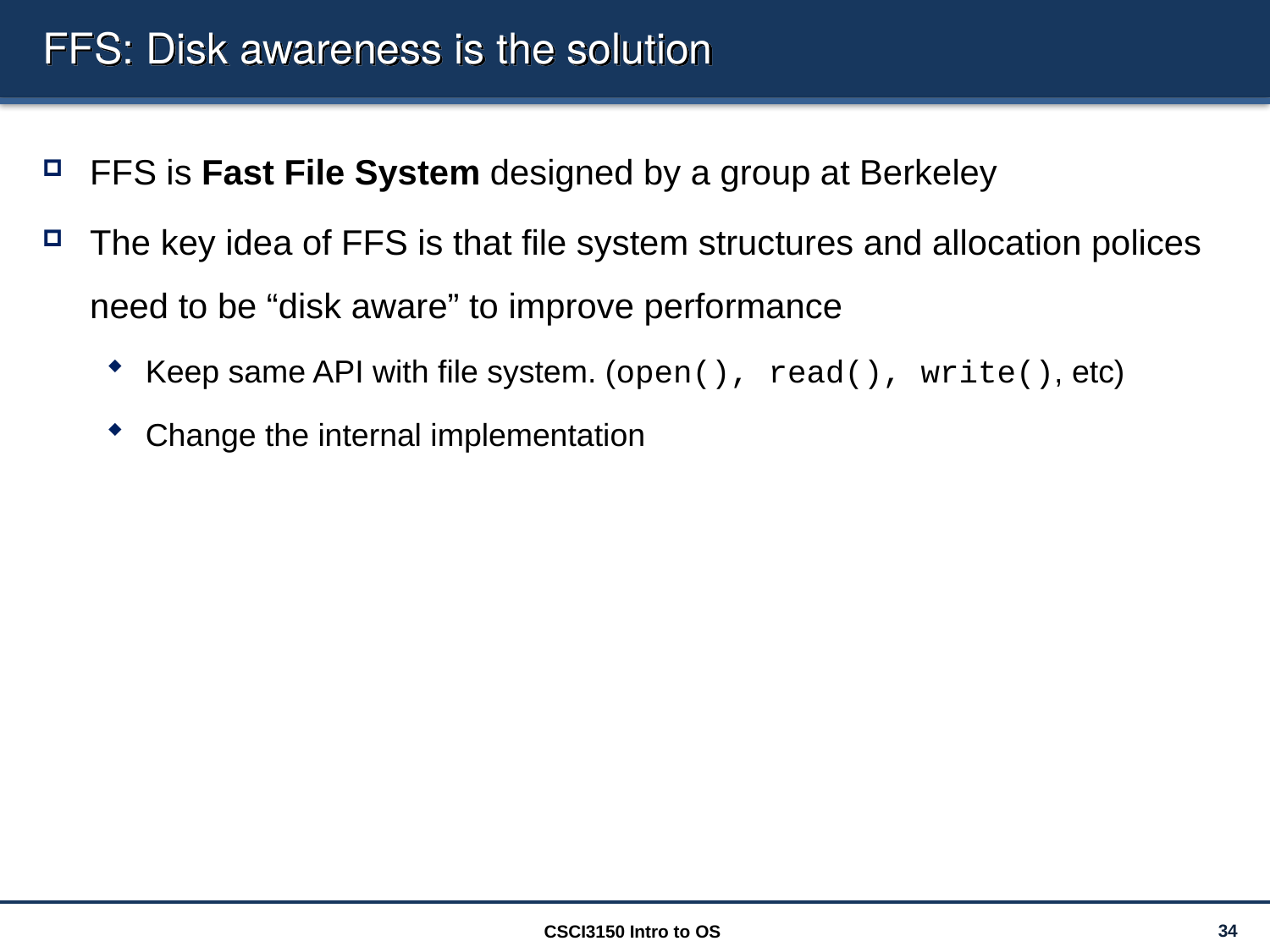

# FFS: Disk awareness is the solution
FFS is Fast File System designed by a group at Berkeley
The key idea of FFS is that file system structures and allocation polices need to be “disk aware” to improve performance
Keep same API with file system. (open(), read(), write(), etc)
Change the internal implementation
CSCI3150 Intro to OS
34